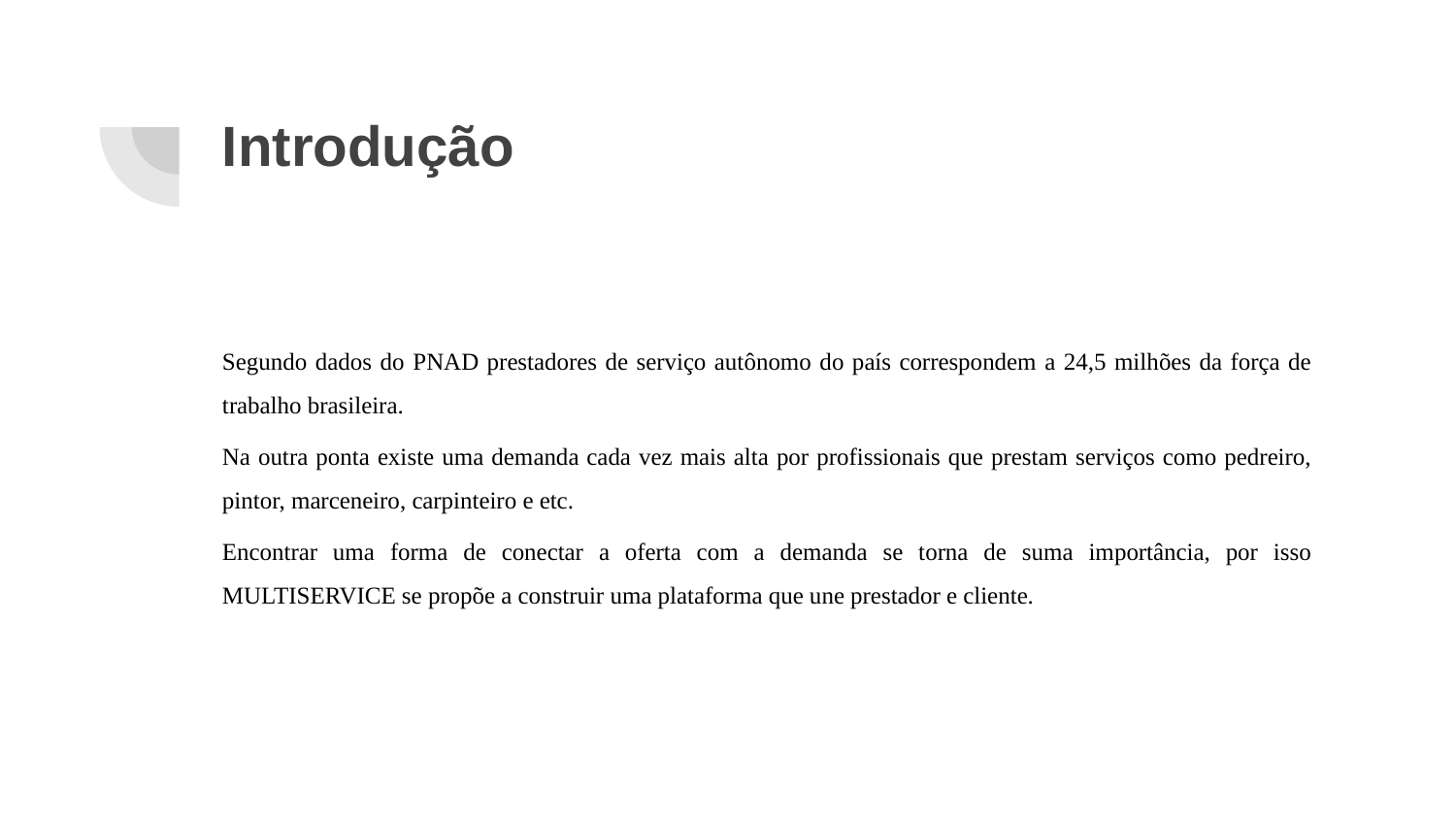

# Introdução
Segundo dados do PNAD prestadores de serviço autônomo do país correspondem a 24,5 milhões da força de trabalho brasileira.
Na outra ponta existe uma demanda cada vez mais alta por profissionais que prestam serviços como pedreiro, pintor, marceneiro, carpinteiro e etc.
Encontrar uma forma de conectar a oferta com a demanda se torna de suma importância, por isso MULTISERVICE se propõe a construir uma plataforma que une prestador e cliente.